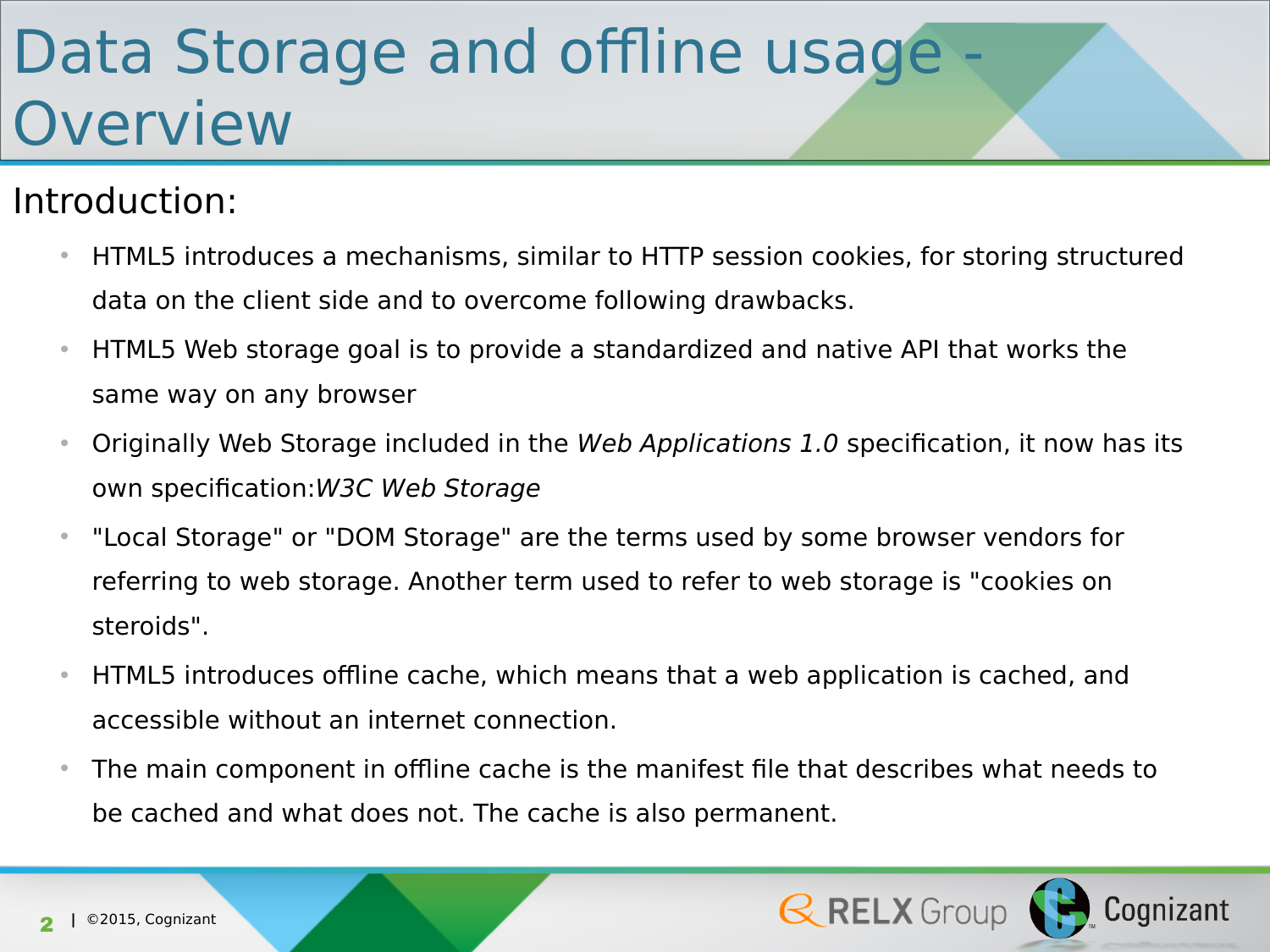

Data Storage and offline usage - Overview
Introduction:
HTML5 introduces a mechanisms, similar to HTTP session cookies, for storing structured data on the client side and to overcome following drawbacks.
HTML5 Web storage goal is to provide a standardized and native API that works the same way on any browser
Originally Web Storage included in the Web Applications 1.0 specification, it now has its own specification:W3C Web Storage
"Local Storage" or "DOM Storage" are the terms used by some browser vendors for referring to web storage. Another term used to refer to web storage is "cookies on steroids".
HTML5 introduces offline cache, which means that a web application is cached, and accessible without an internet connection.
The main component in offline cache is the manifest file that describes what needs to be cached and what does not. The cache is also permanent.

2